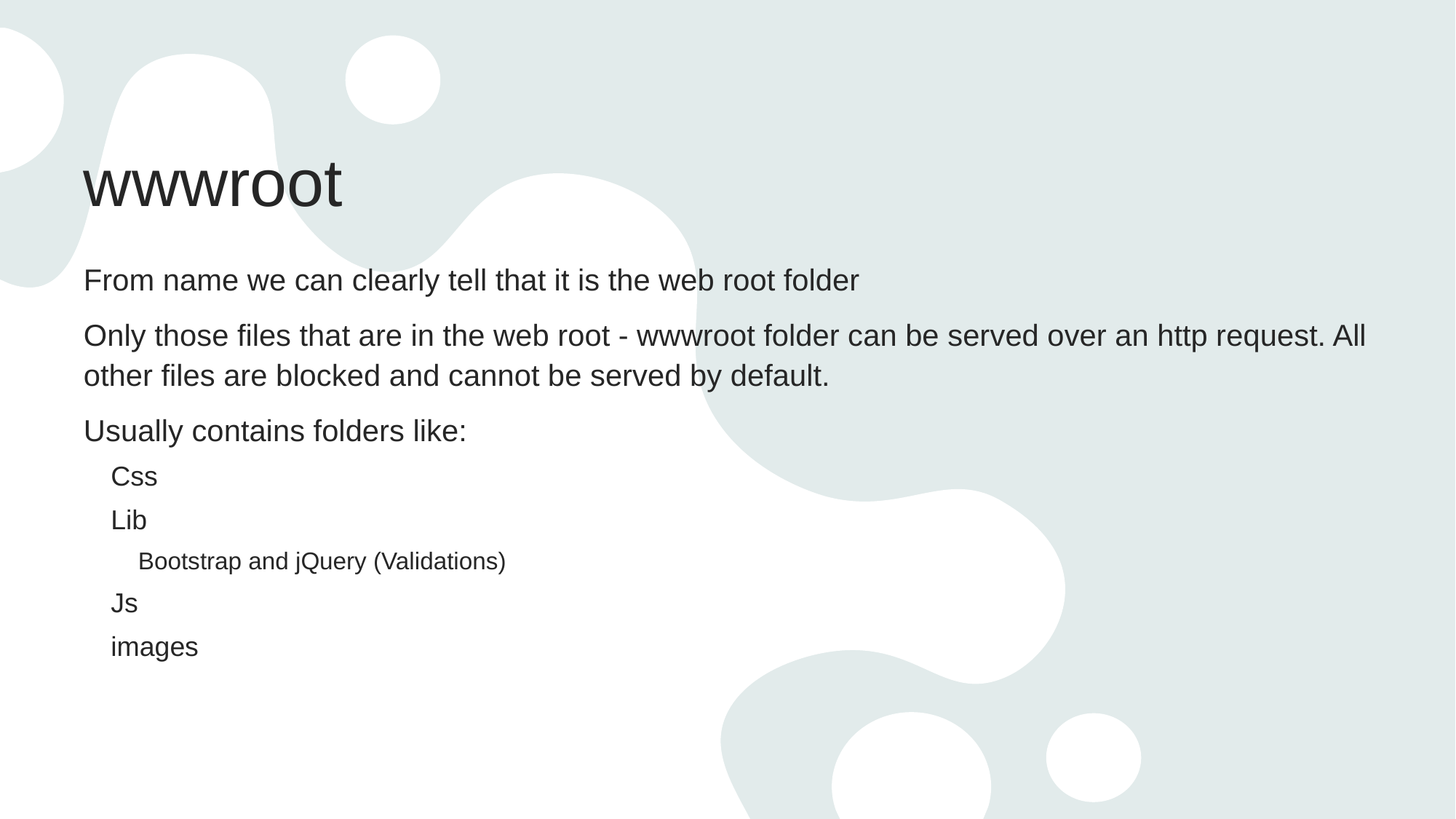

# wwwroot
From name we can clearly tell that it is the web root folder
Only those files that are in the web root - wwwroot folder can be served over an http request. All other files are blocked and cannot be served by default.
Usually contains folders like:
Css
Lib
Bootstrap and jQuery (Validations)
Js
images